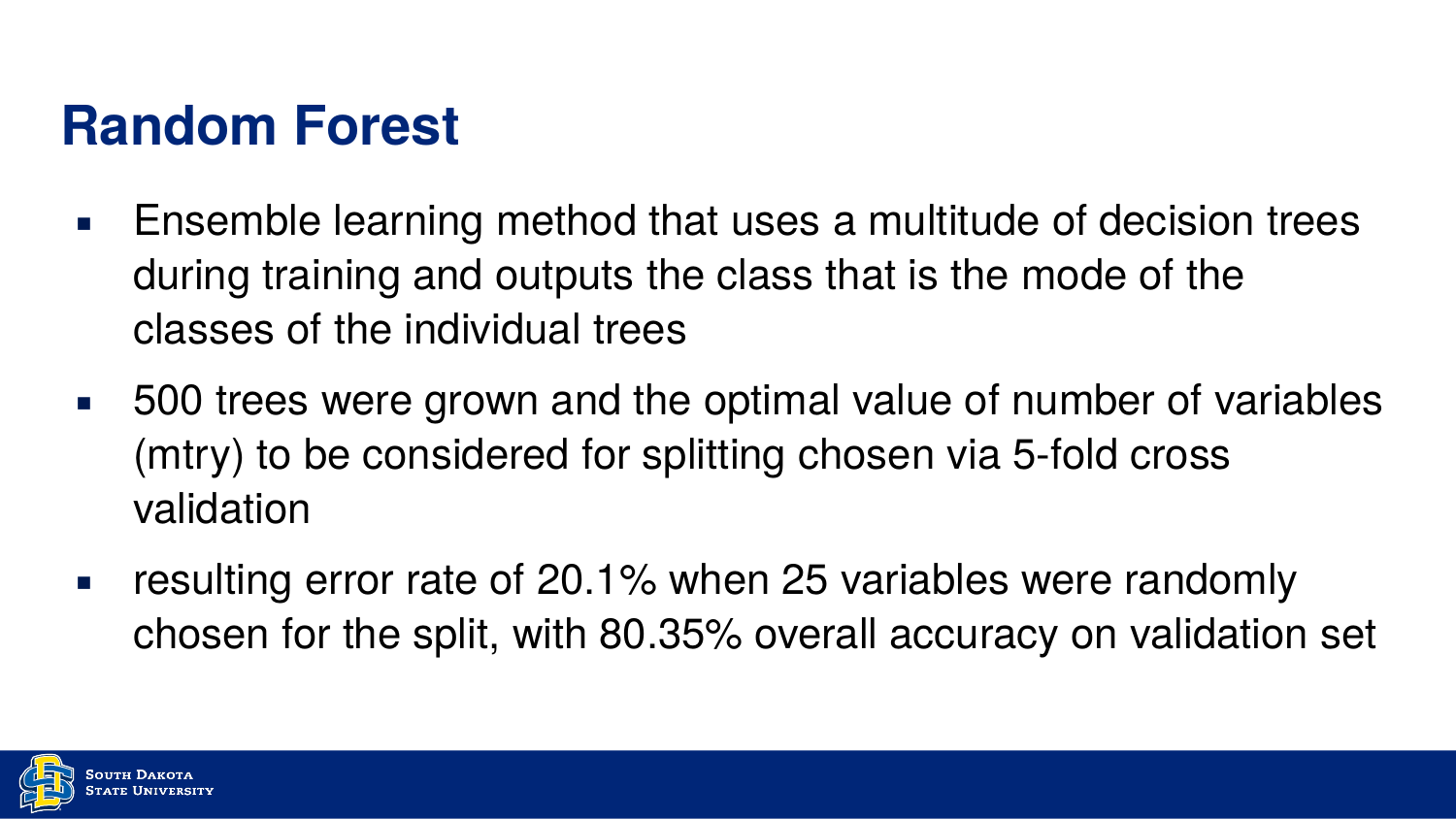

# Random Forest
Ensemble learning method that uses a multitude of decision trees during training and outputs the class that is the mode of the classes of the individual trees
500 trees were grown and the optimal value of number of variables (mtry) to be considered for splitting chosen via 5-fold cross validation
resulting error rate of 20.1% when 25 variables were randomly chosen for the split, with 80.35% overall accuracy on validation set